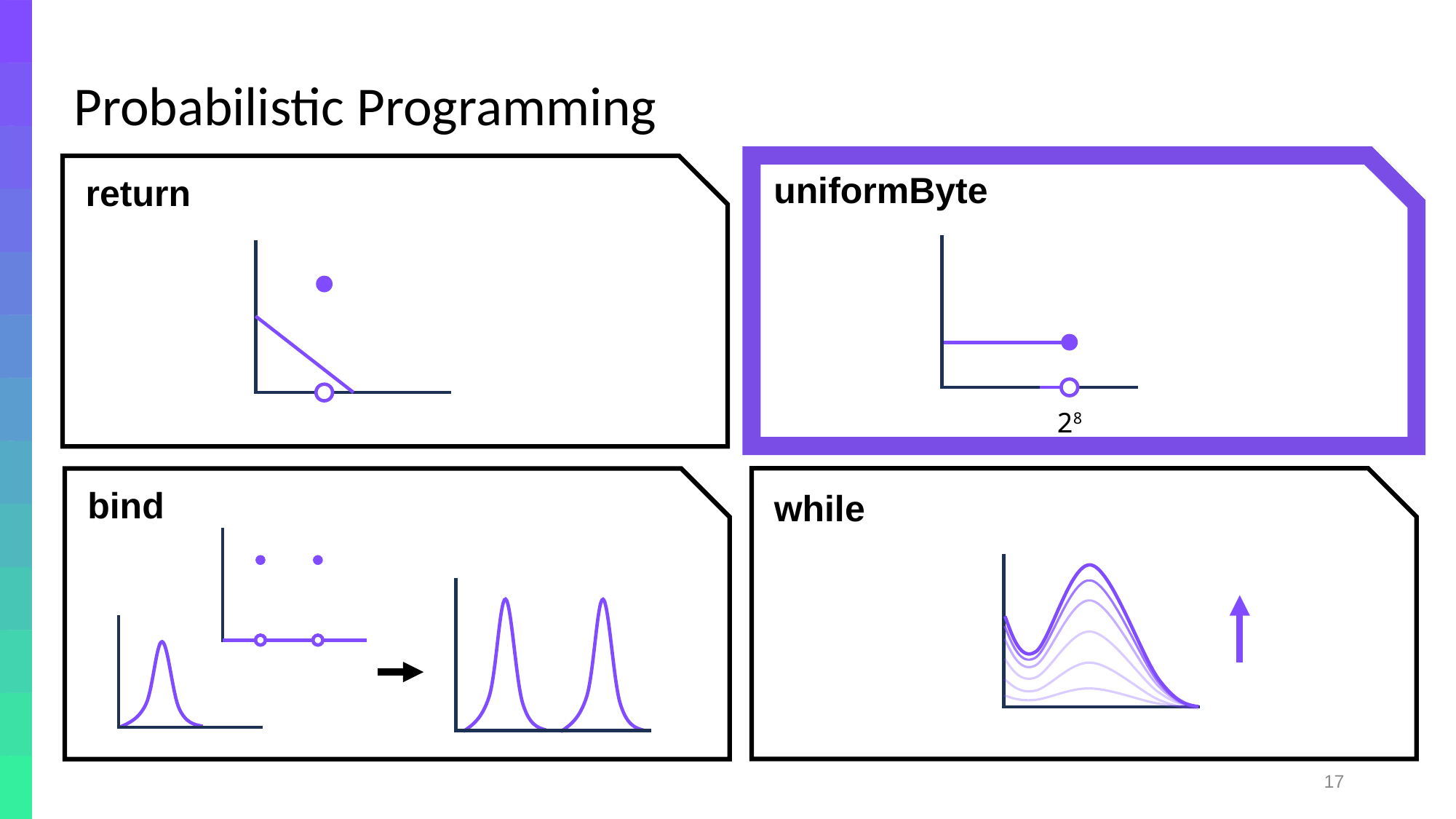

Probabilistic Programming

uniformByte
return

28

bind
while

17